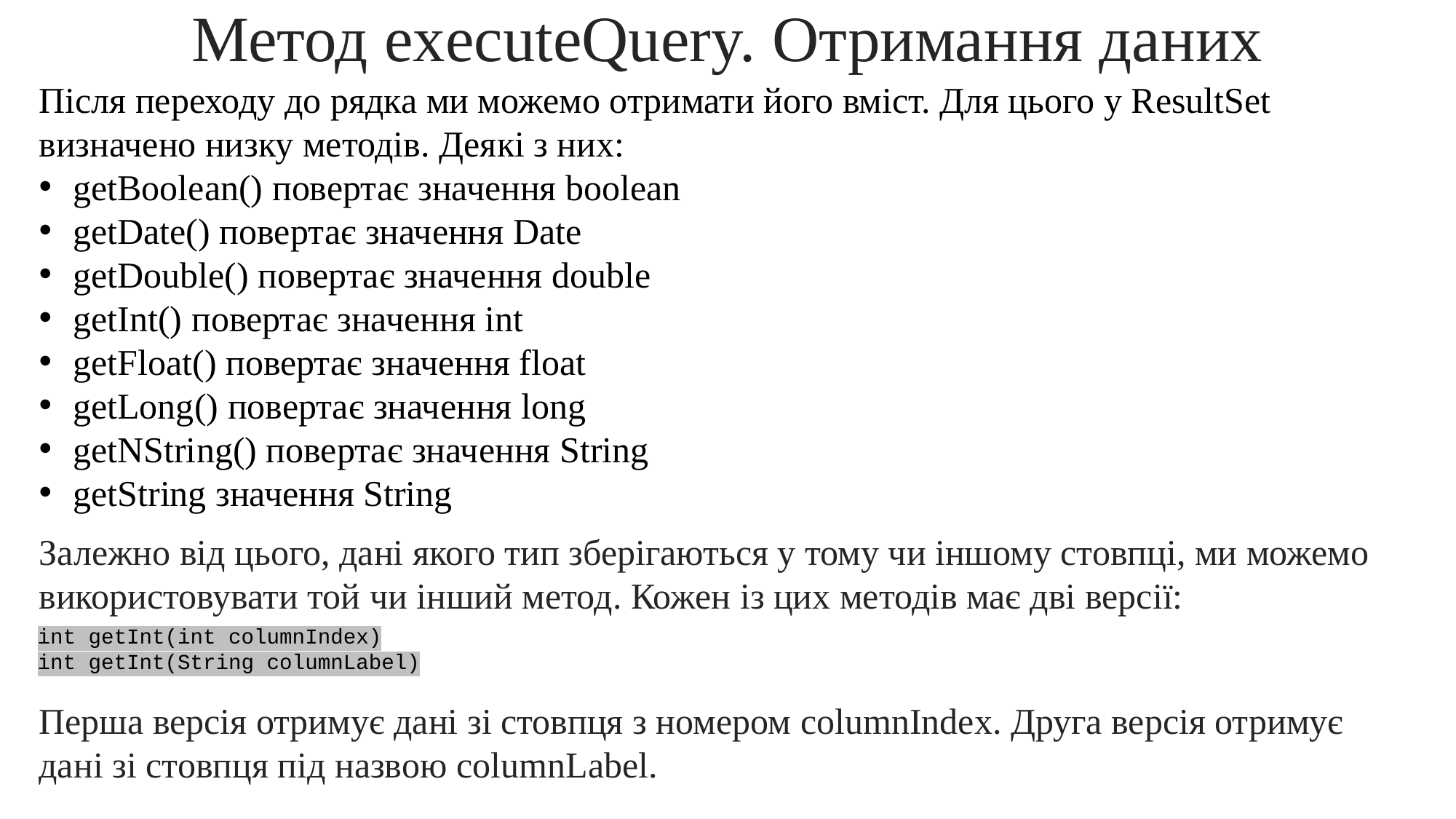

# Метод executeQuery. Отримання даних
Після переходу до рядка ми можемо отримати його вміст. Для цього у ResultSet визначено низку методів. Деякі з них:
getBoolean() повертає значення boolean
getDate() повертає значення Date
getDouble() повертає значення double
getInt() повертає значення int
getFloat() повертає значення float
getLong() повертає значення long
getNString() повертає значення String
getString значення String
Залежно від цього, дані якого тип зберігаються у тому чи іншому стовпці, ми можемо використовувати той чи інший метод. Кожен із цих методів має дві версії:
int getInt(int columnIndex)
int getInt(String columnLabel)
Перша версія отримує дані зі стовпця з номером columnIndex. Друга версія отримує дані зі стовпця під назвою columnLabel.